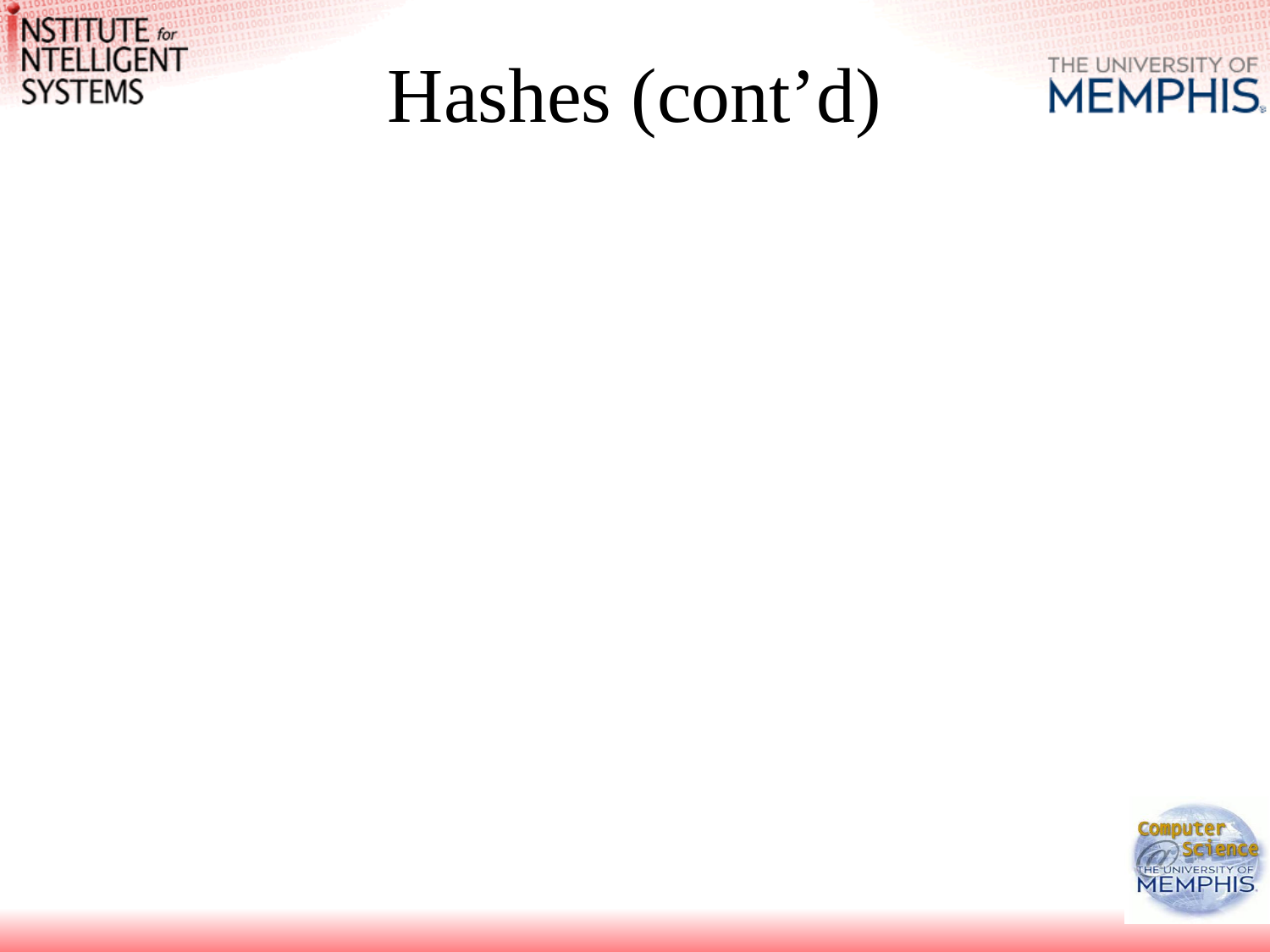

# Hashes (cont’d)
Examples
$wordfrequency{"the"} = 12731; # creates key "the", value 12731
$phonenumber{“John Smith"} = "+1-901-678-5259";
$index{$word} = $nwords;
$occurrences{$a}++; # if this is the first reference,
                                   # the value associated with $a will
                                   # be increased from 0 to 1
%birthdays = ("An","25-02-1975","Bert","12-10-1953","Cindy","23-05-1969","Dirk","01-04-1961"); # fill the hash
%birthdays = (An => "25-02-1975", Bert => "12-10-1953", Cindy => "23-05-1969", Dirk => "01-04-1961" );  # fill the hash; the same as above, but more explicit
@list = %birthdays; # make a list of the key/value pairs
%copy_of_bdays = %birthdays;  # copy a hash